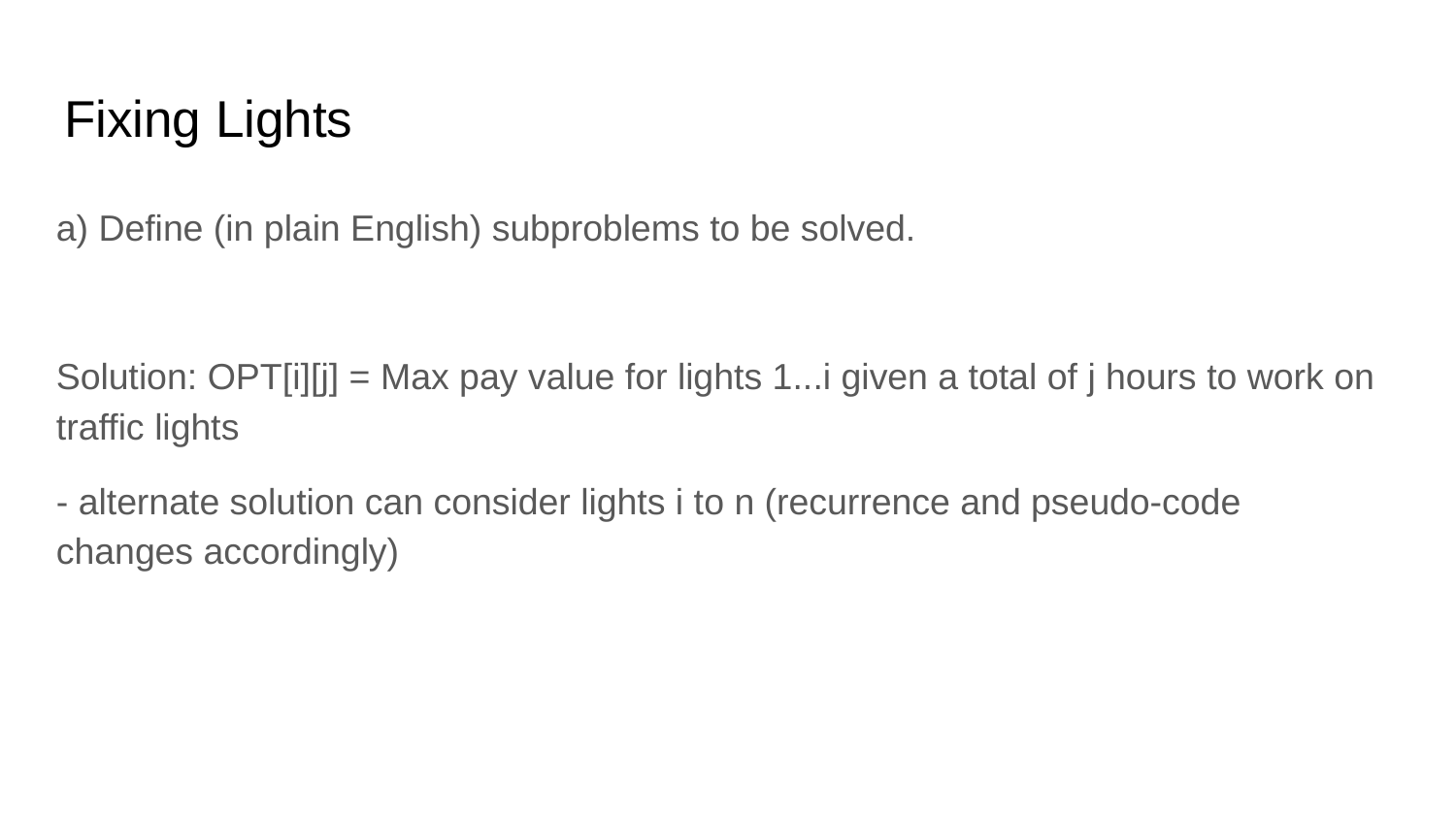

# Fixing Lights
a) Define (in plain English) subproblems to be solved.

Solution: OPT[i][j] = Max pay value for lights 1...i given a total of j hours to work on traffic lights
- alternate solution can consider lights i to n (recurrence and pseudo-code changes accordingly)